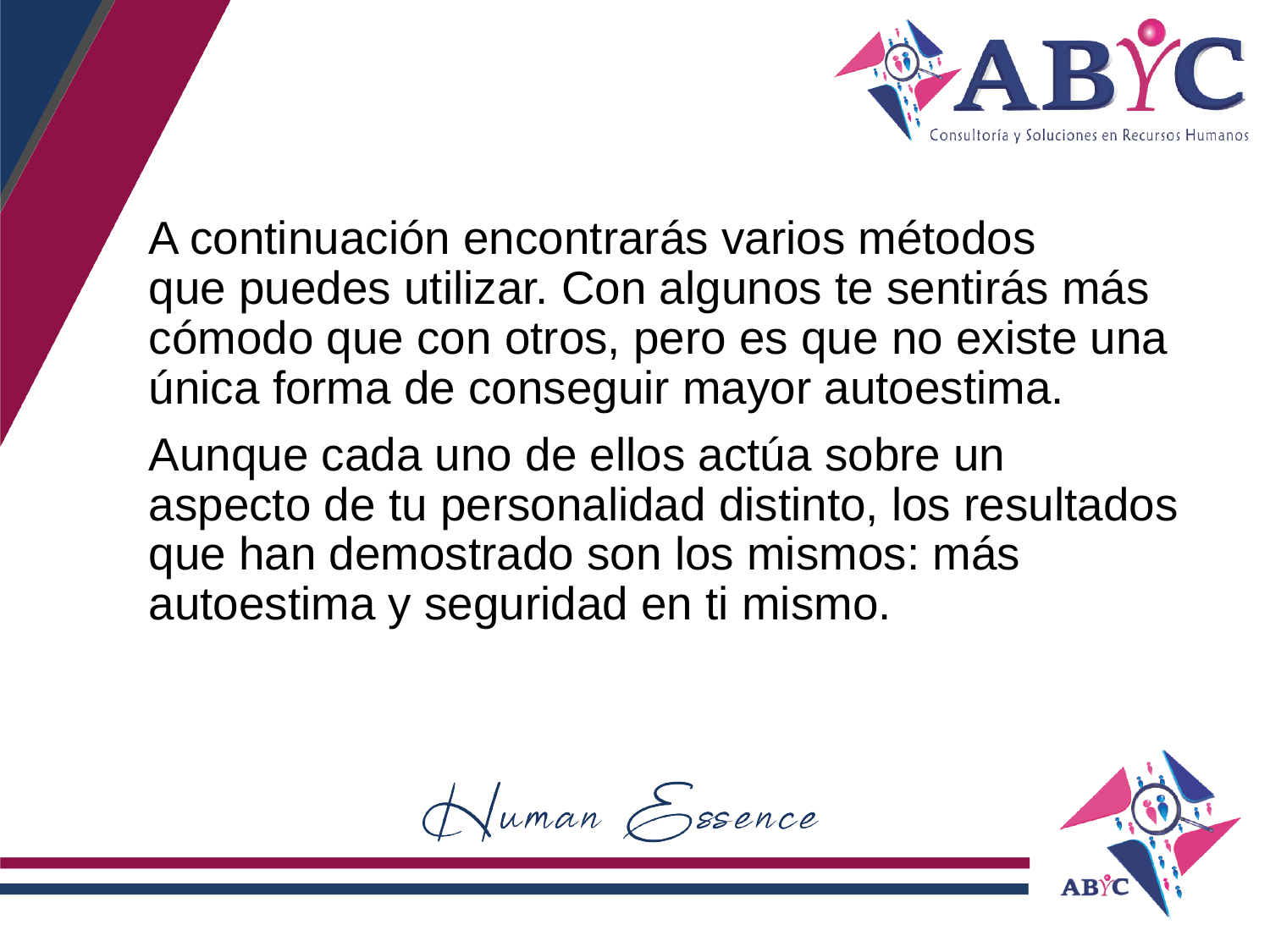

A continuación encontrarás varios métodos que puedes utilizar. Con algunos te sentirás más cómodo que con otros, pero es que no existe una única forma de conseguir mayor autoestima.
Aunque cada uno de ellos actúa sobre un aspecto de tu personalidad distinto, los resultados que han demostrado son los mismos: más autoestima y seguridad en ti mismo.